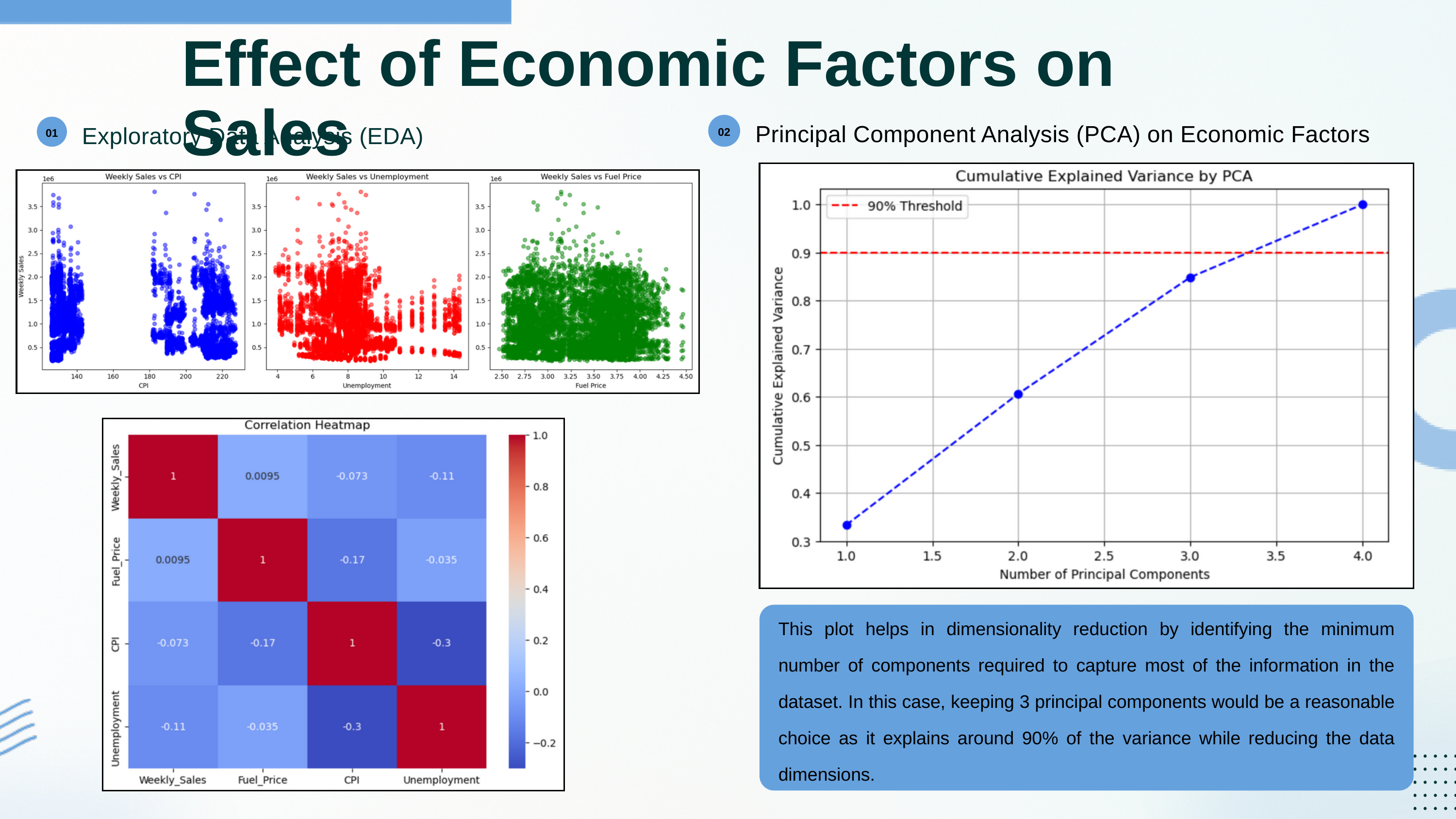

Effect of Economic Factors on Sales

02
Principal Component Analysis (PCA) on Economic Factors

01
Exploratory Data Analysis (EDA)

This plot helps in dimensionality reduction by identifying the minimum number of components required to capture most of the information in the dataset. In this case, keeping 3 principal components would be a reasonable choice as it explains around 90% of the variance while reducing the data dimensions.